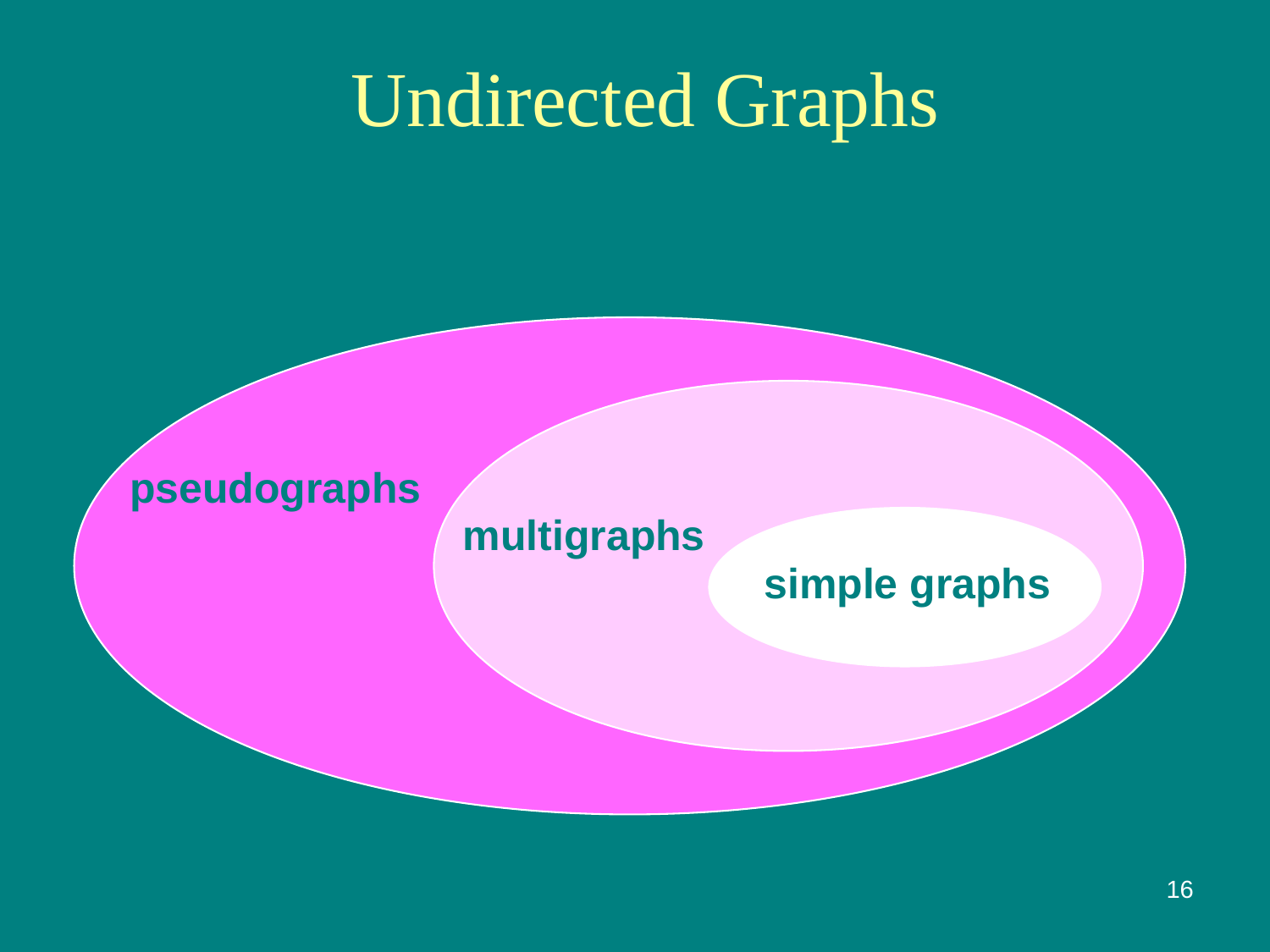

Undirected Graphs

pseudographs
multigraphs

simple graphs
16